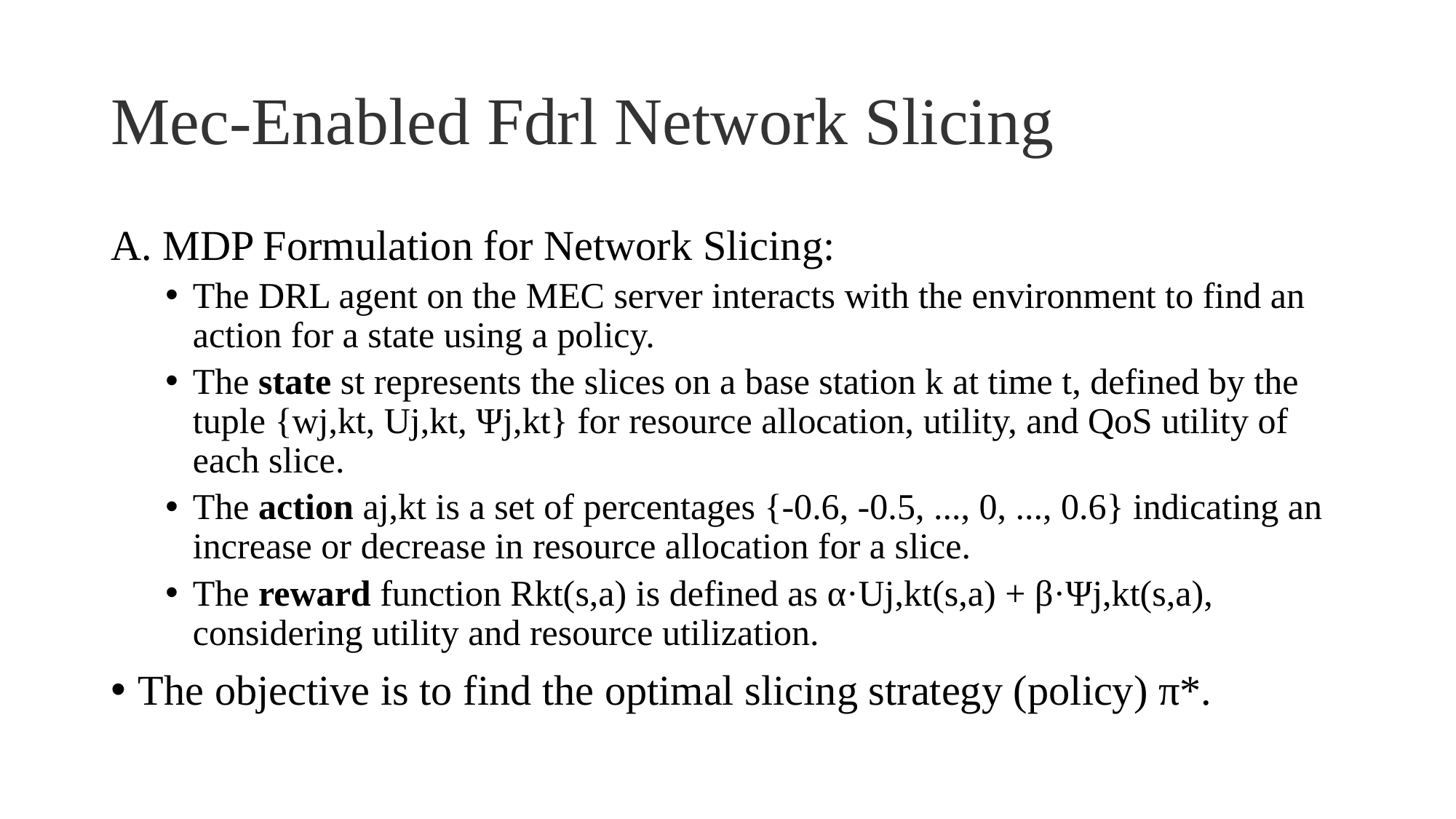

# Mec-Enabled Fdrl Network Slicing
A. MDP Formulation for Network Slicing:
The DRL agent on the MEC server interacts with the environment to find an action for a state using a policy.
The state st represents the slices on a base station k at time t, defined by the tuple {wj,kt, Uj,kt, Ψj,kt} for resource allocation, utility, and QoS utility of each slice.
The action aj,kt is a set of percentages {-0.6, -0.5, ..., 0, ..., 0.6} indicating an increase or decrease in resource allocation for a slice.
The reward function Rkt(s,a) is defined as α·Uj,kt(s,a) + β·Ψj,kt(s,a), considering utility and resource utilization.
The objective is to find the optimal slicing strategy (policy) π*.